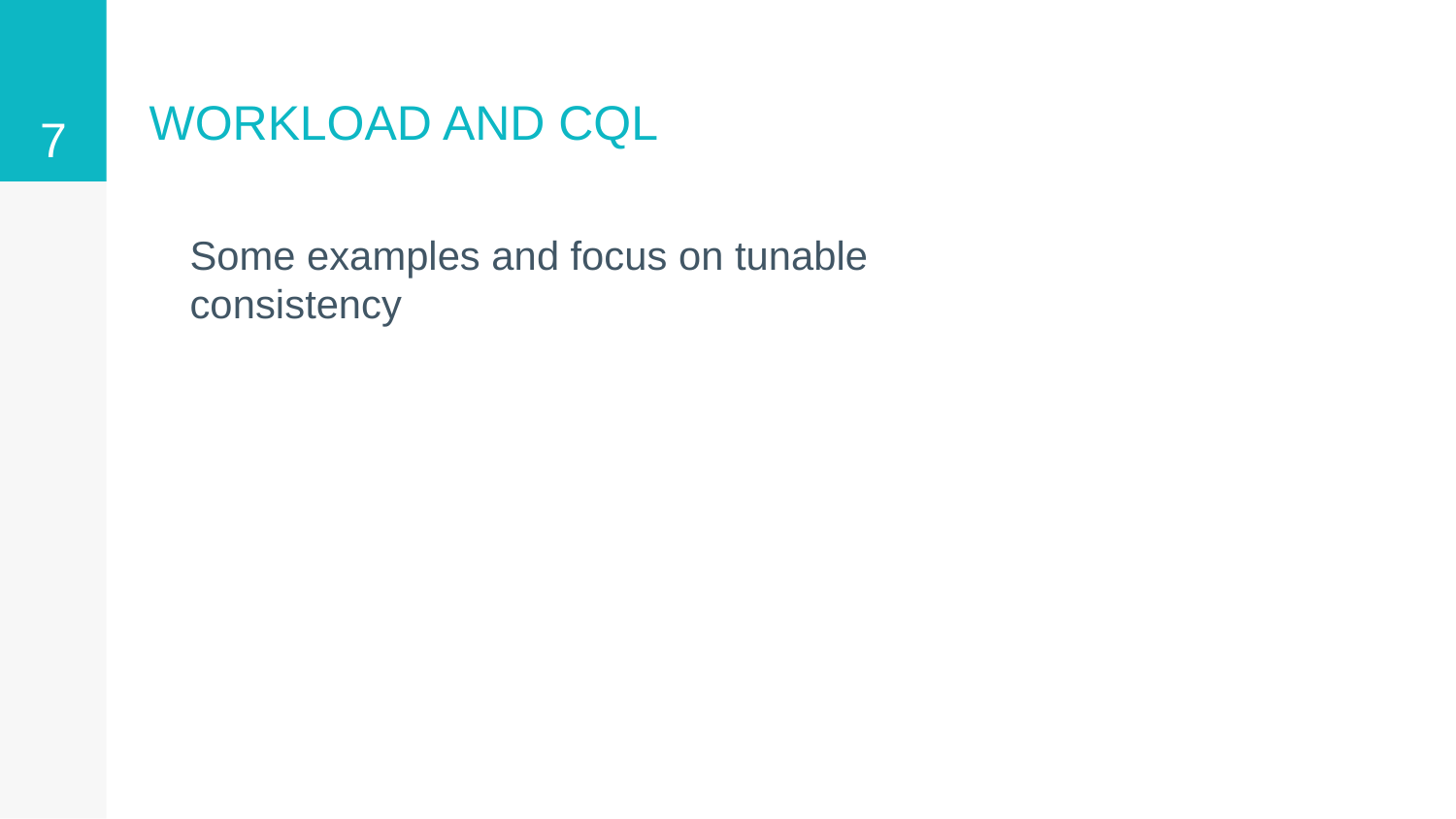

7
# WORKLOAD AND CQL
Some examples and focus on tunable consistency